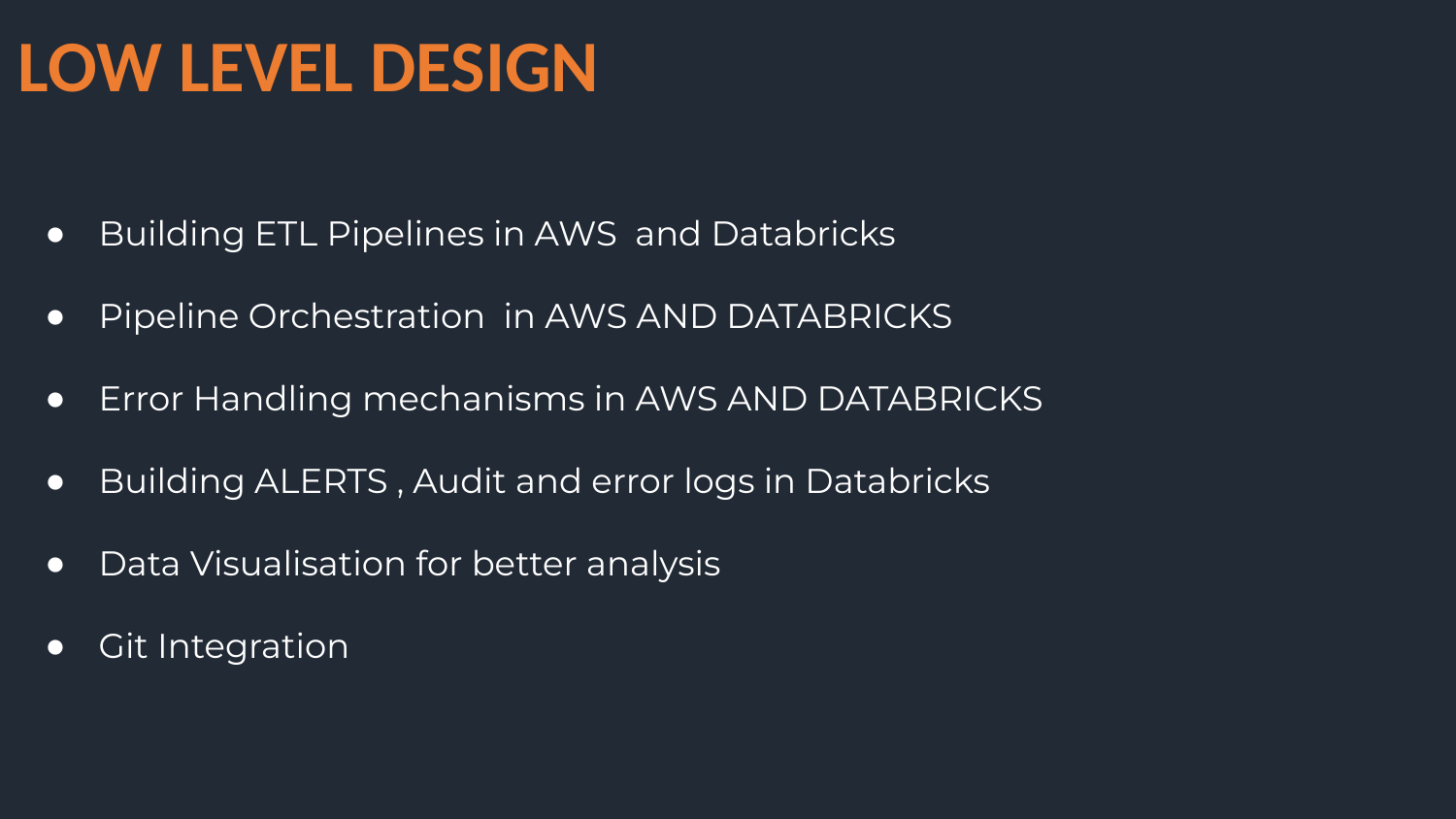

LOW LEVEL DESIGN
Building ETL Pipelines in AWS  and Databricks
Pipeline Orchestration  in AWS AND DATABRICKS
Error Handling mechanisms in AWS AND DATABRICKS
Building ALERTS , Audit and error logs in Databricks
Data Visualisation for better analysis
Git Integration